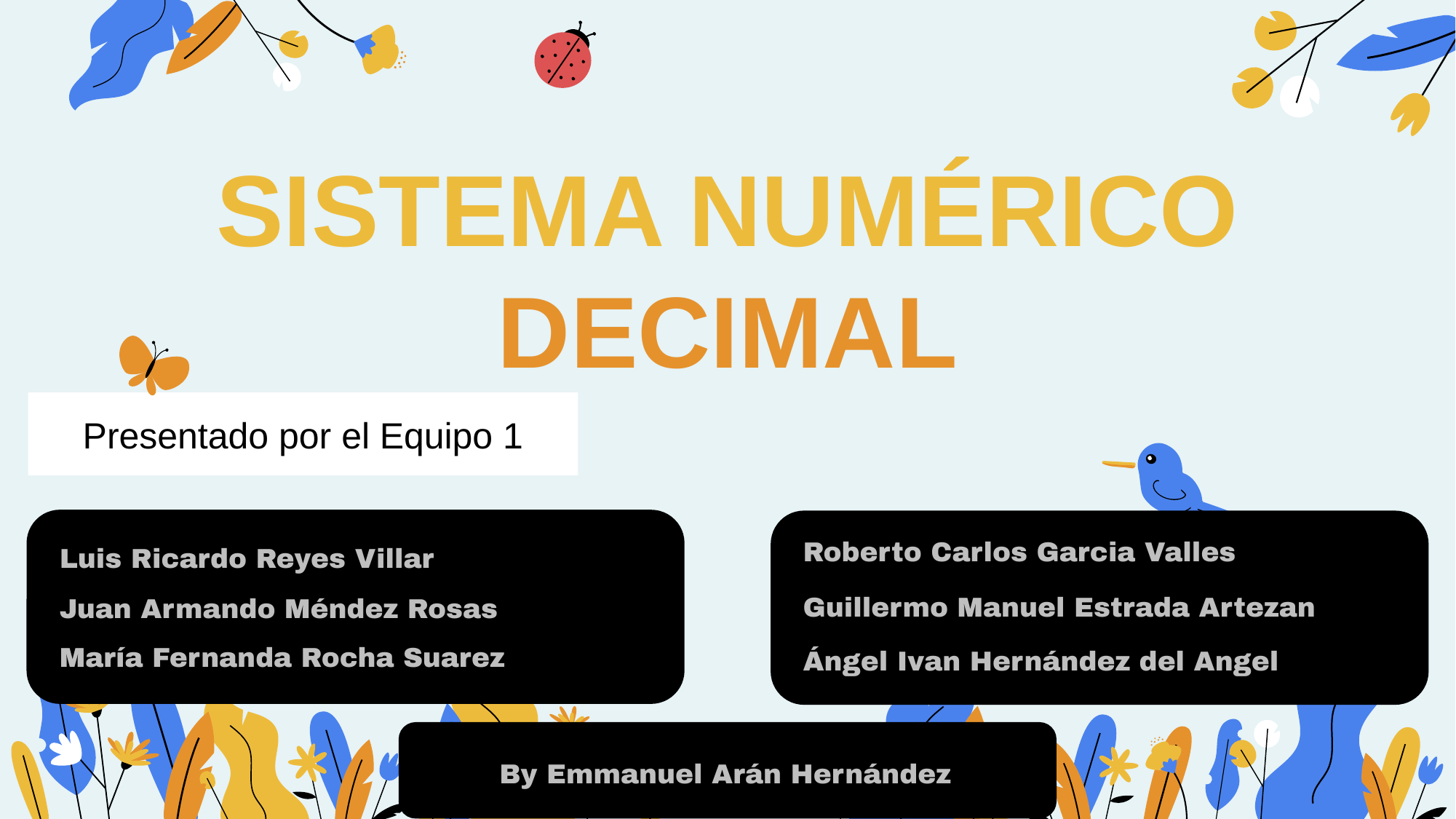

# SISTEMA NUMÉRICO DECIMAL

Presentado por el Equipo 1

Roberto Carlos Garcia Valles
Luis Ricardo Reyes Villar
Guillermo Manuel Estrada Artezan
Juan Armando Méndez Rosas
María Fernanda Rocha Suarez
Ángel Ivan Hernández del Angel

By Emmanuel Arán Hernández